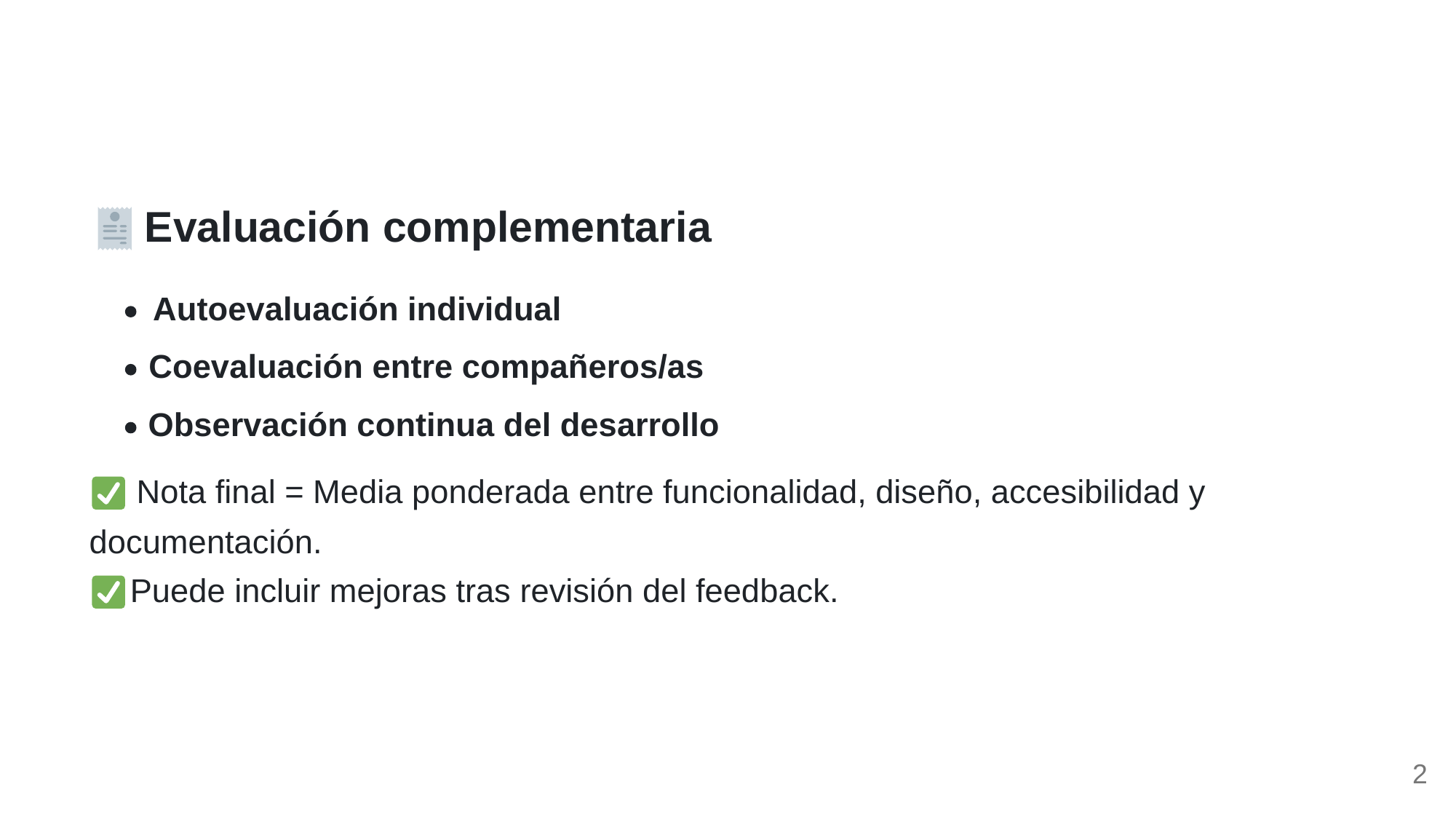

Evaluación complementaria

Autoevaluación individual

Coevaluación entre compañeros/as

Observación continua del desarrollo

 Nota final = Media ponderada entre funcionalidad, diseño, accesibilidad y

documentación.
 Puede incluir mejoras tras revisión del feedback.

2